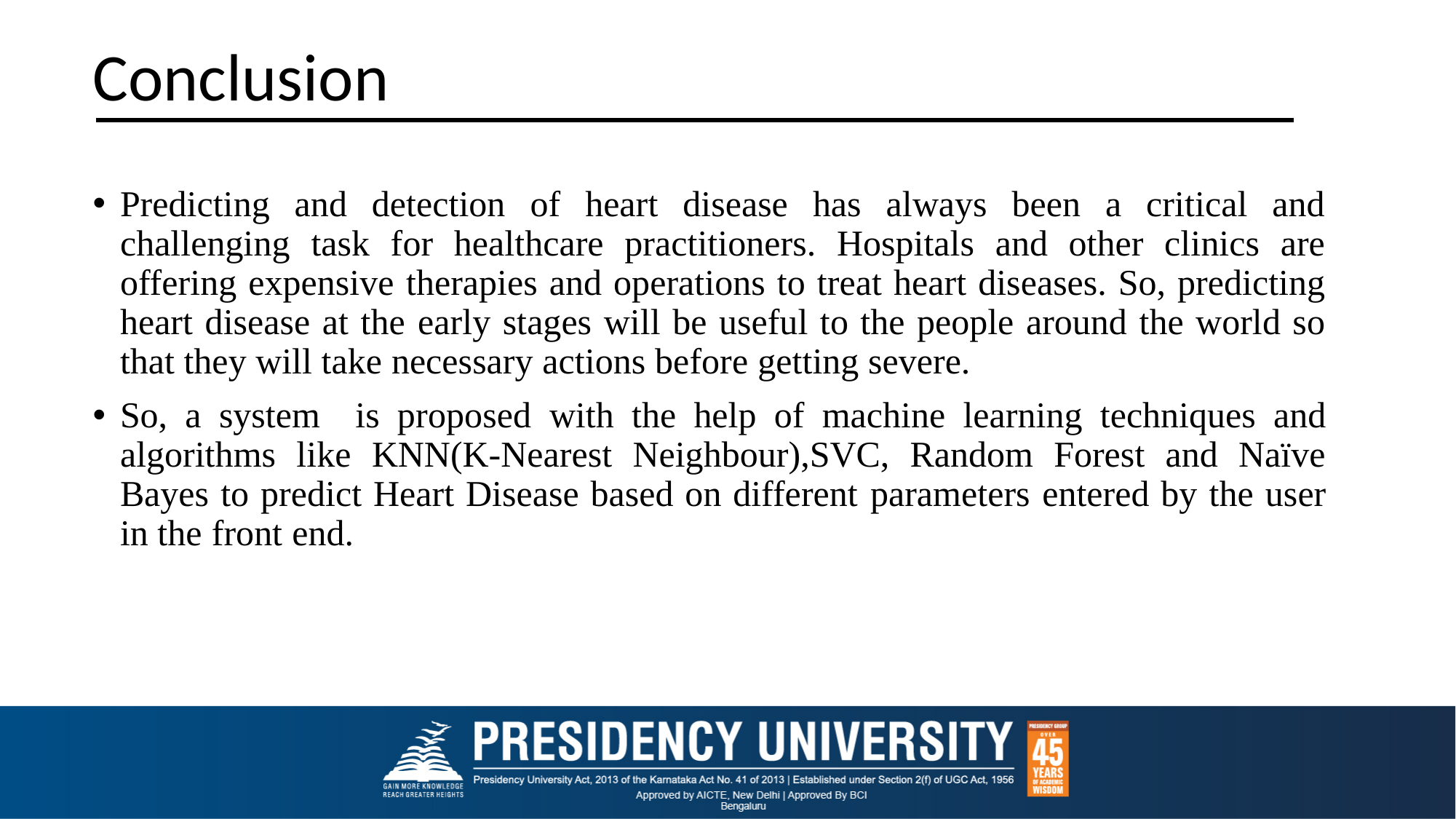

# Conclusion
Predicting and detection of heart disease has always been a critical and challenging task for healthcare practitioners. Hospitals and other clinics are offering expensive therapies and operations to treat heart diseases. So, predicting heart disease at the early stages will be useful to the people around the world so that they will take necessary actions before getting severe.
So, a system  is proposed with the help of machine learning techniques and algorithms like KNN(K-Nearest Neighbour),SVC, Random Forest and Naïve Bayes to predict Heart Disease based on different parameters entered by the user in the front end.